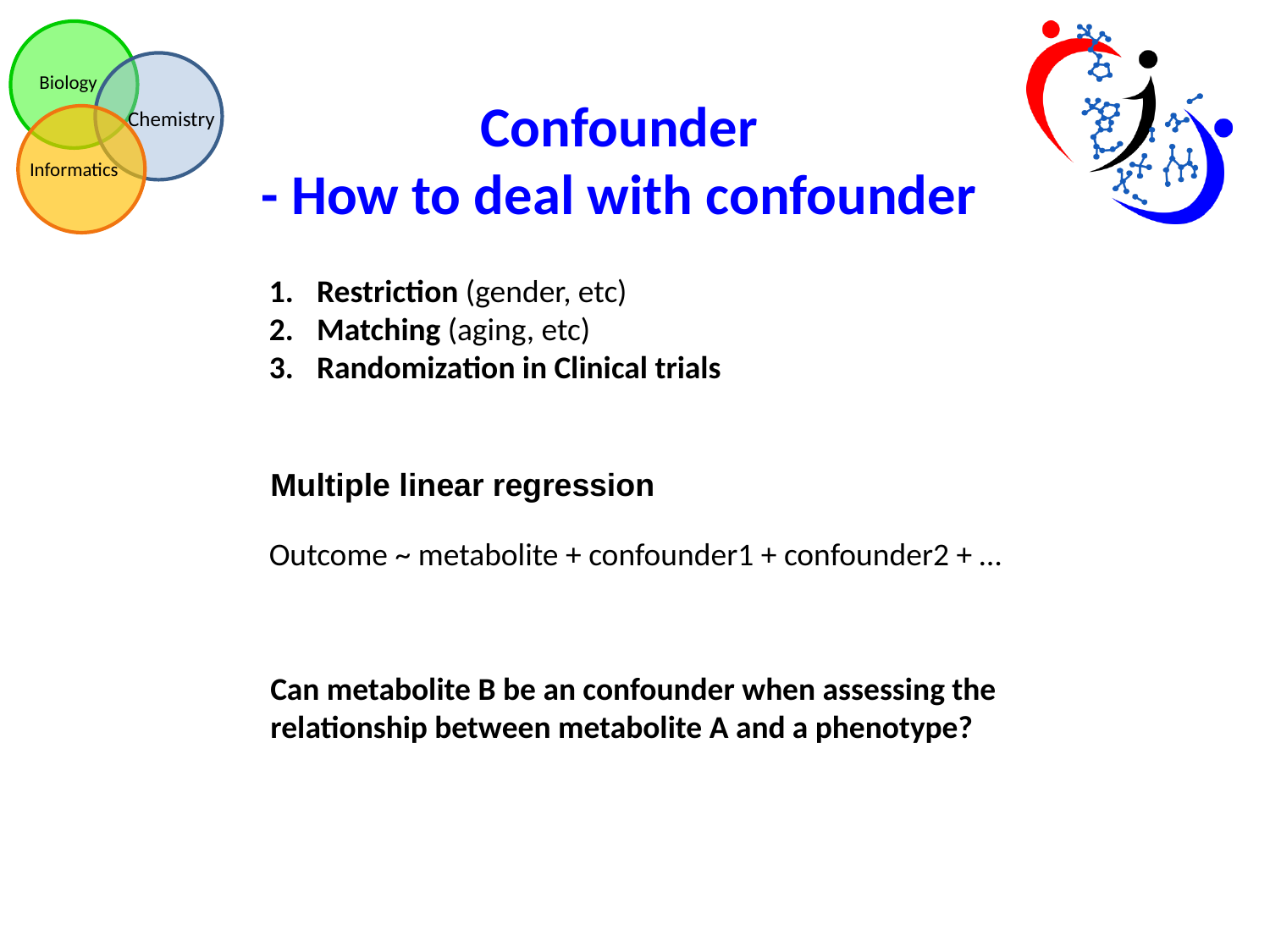

Confounder
- How to deal with confounder

Restriction (gender, etc)
Matching (aging, etc)
Randomization in Clinical trials
Multiple linear regression
Outcome ~ metabolite + confounder1 + confounder2 + …
Can metabolite B be an confounder when assessing the relationship between metabolite A and a phenotype?